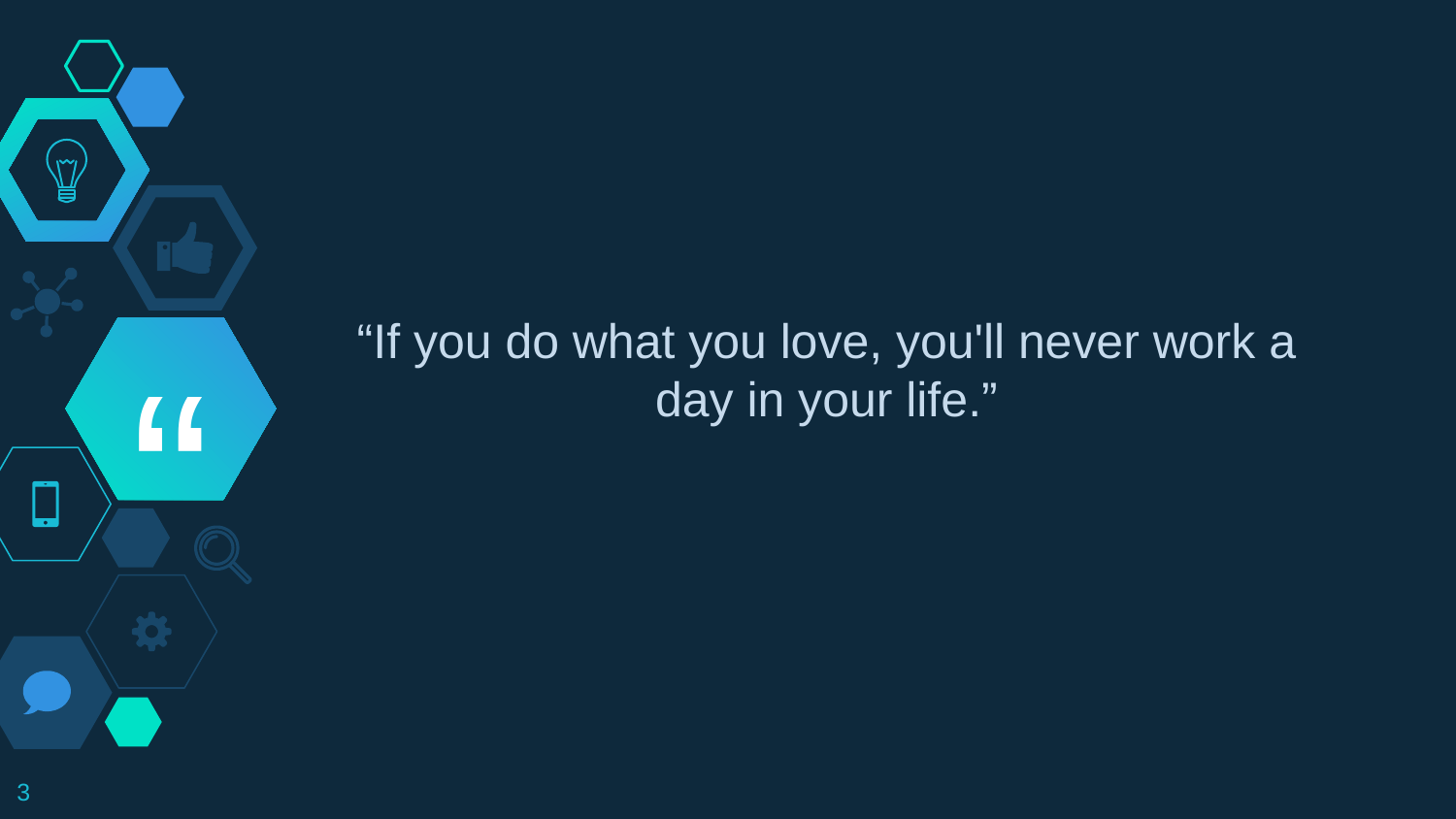

“If you do what you love, you'll never work a day in your life.”
3